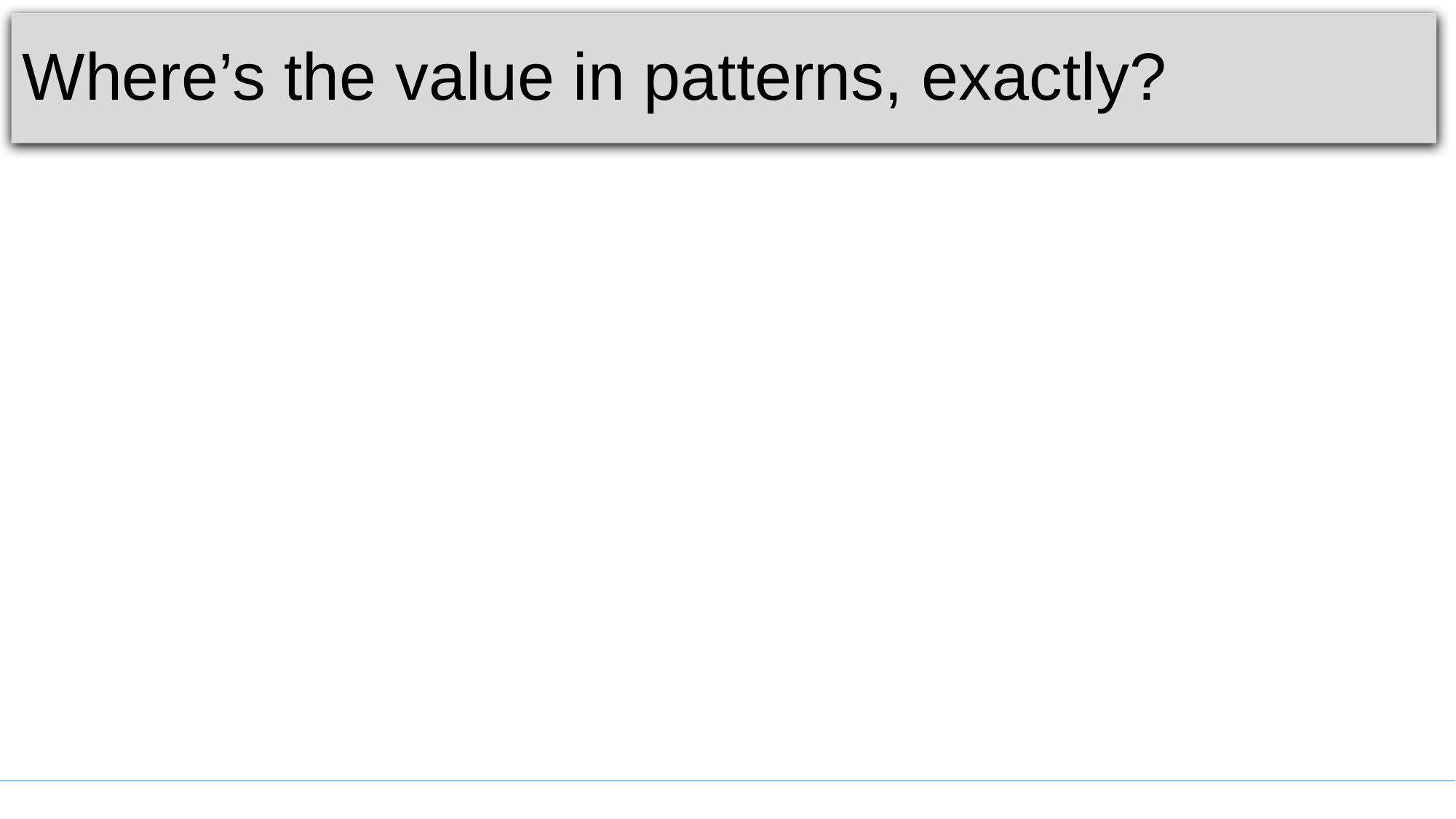

# Where’s the value in patterns, exactly?